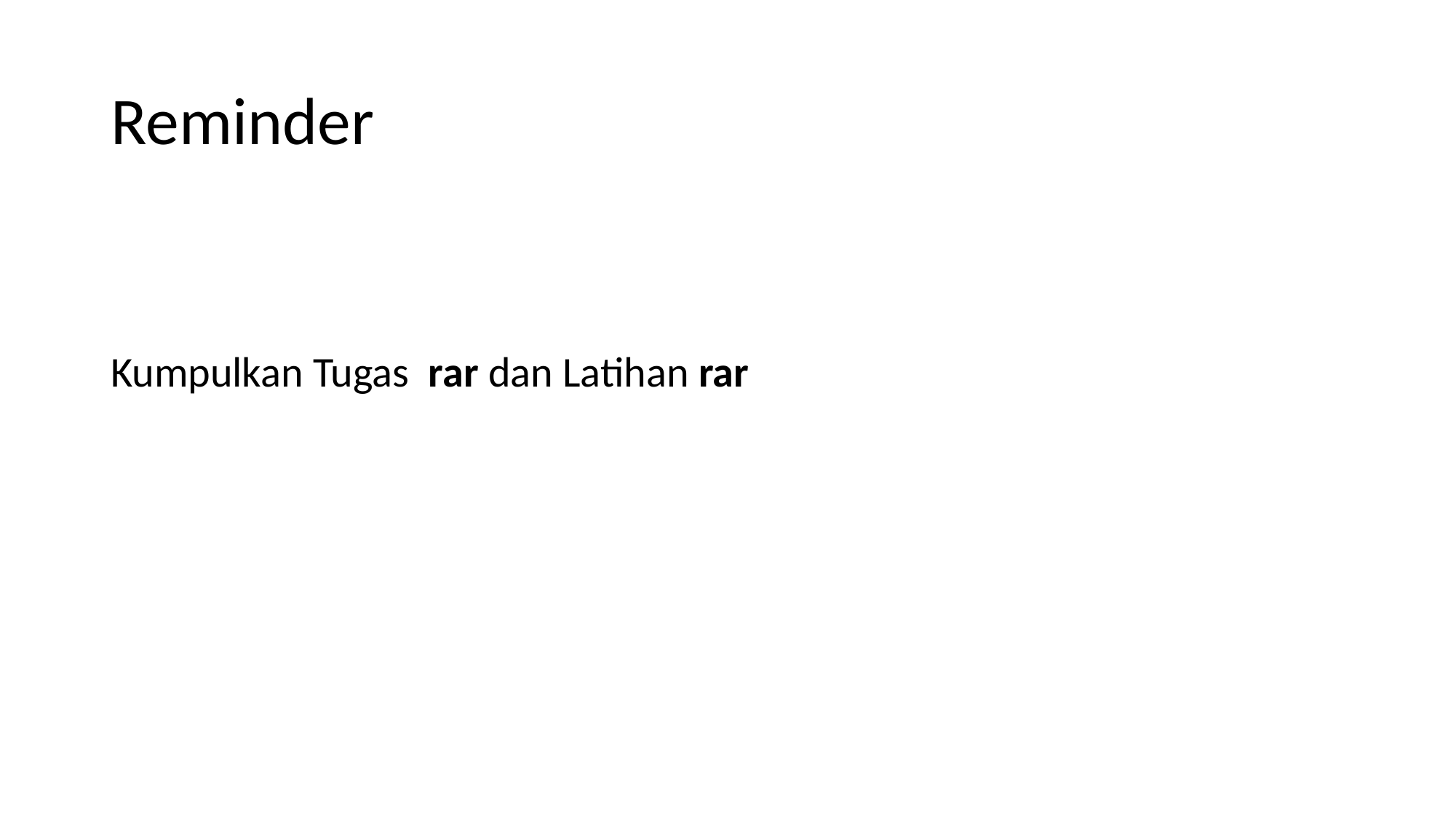

# Reminder

Kumpulkan Tugas  rar dan Latihan rar